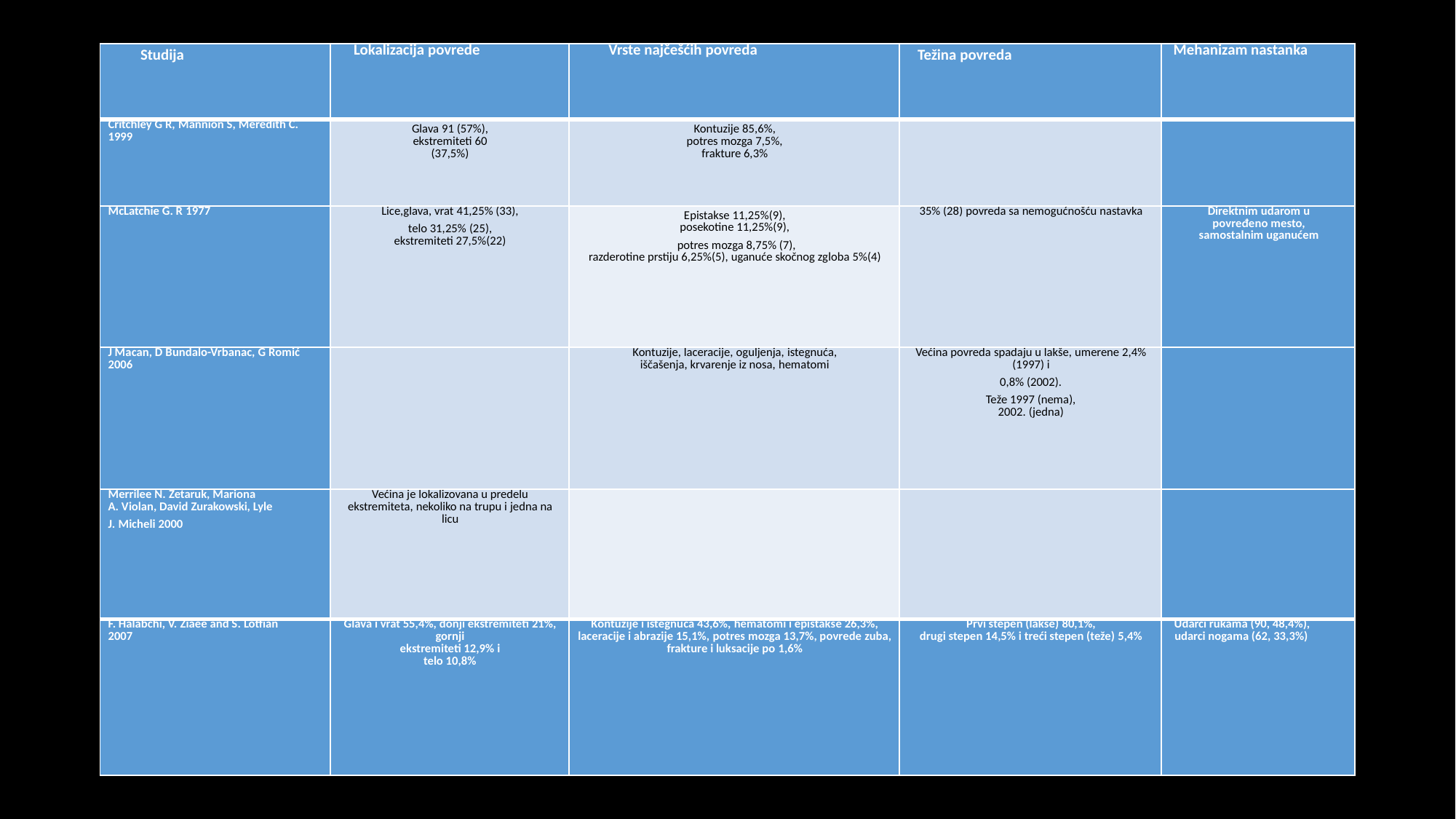

| Studija | Lokalizacija povrede | Vrste najčešćih povreda | Težina povreda | Mehanizam nastanka |
| --- | --- | --- | --- | --- |
| Critchley G R, Mannion S, Meredith C. 1999 | Glava 91 (57%), ekstremiteti 60 (37,5%) | Kontuzije 85,6%, potres mozga 7,5%, frakture 6,3% |  |  |
| McLatchie G. R 1977 | Lice,glava, vrat 41,25% (33), telo 31,25% (25), ekstremiteti 27,5%(22) | Epistakse 11,25%(9), posekotine 11,25%(9), potres mozga 8,75% (7), razderotine prstiju 6,25%(5), uganuće skočnog zgloba 5%(4) | 35% (28) povreda sa nemogućnošću nastavka | Direktnim udarom u povređeno mesto, samostalnim uganućem |
| J Macan, D Bundalo-Vrbanac, G Romić 2006 |  | Kontuzije, laceracije, oguljenja, istegnuća, iščašenja, krvarenje iz nosa, hematomi | Većina povreda spadaju u lakše, umerene 2,4% (1997) i 0,8% (2002). Teže 1997 (nema), 2002. (jedna) |  |
| Merrilee N. Zetaruk, Mariona A. Violan, David Zurakowski, Lyle J. Micheli 2000 | Većina je lokalizovana u predelu ekstremiteta, nekoliko na trupu i jedna na licu |  |  |  |
| F. Halabchi, V. Ziaee and S. Lotfian 2007 | Glava i vrat 55,4%, donji ekstremiteti 21%, gornji ekstremiteti 12,9% i telo 10,8% | Kontuzije i istegnuća 43,6%, hematomi i epistakse 26,3%, laceracije i abrazije 15,1%, potres mozga 13,7%, povrede zuba, frakture i luksacije po 1,6% | Prvi stepen (lakše) 80,1%, drugi stepen 14,5% i treći stepen (teže) 5,4% | Udarci rukama (90, 48,4%), udarci nogama (62, 33,3%) |
| M. Hassan Boostani, M. Ali Boostani, V. Nowzari 2012 | Glava, lice i vrat 57,9%, telo 28,6% | Rane 64,6%, kontuzije 20,2% |  |  |
| M. Hassan Boostani, M. Ali Boostani, V. Nowzari 2012 | Glava i lice 69,9% | Rane 74,8% |  |  |
| V. Ziaee, M. Shobbar, S. Lotfian, M. Ahmadinejad 2015 | Glava i vrat 61%, trup 24%, noge 12%, ruke 9% |  |  |  |
| M. Peeri, M. Hassan Boostani, M. AliBoostani, M. Ali Kohanpur and M. Mirsepasi 2011 | Glava i lice 32,4%, noge 28,5%, ruke 26,5%, trup i kičma 12,6% | Mišićno tkivo- puknuće, istegnuće, hematom 65,4%, oštećenja kože 20,8%, povrede kostiju- prelomi 6,3% |  | Usled prekomernog napora 26,9%, neadekvatno zagrevanje 22,4% |
| Rahimi M, Halabchi F, Alibakhshi E, Kalali N 2012 | Glava i lice 49,3%, noge 25,3%, ruke 16%, trup 9,3% | Kontuzije 60%, krvarenja 21,3%, mišićni hematomi 8% | Blage povrede 80%, umerene 17,3%, teške 2,7% | Usled udaraca rukom 58,7%, nožnih udaraca 24%, padom ili disbalansom 17,3% |
| Maja Lenard 2015 | Skočni zglob, stopalo, prsti 33,51%, ruke, šake i prsti 24,32%, leđa 14,05% | Uganuća zgloba i iščašenja prstiju, prelomi i istegnuća mišića ili ligamenata | Povrede srednje težine 42%, teške povrede 27% |  |
| Arriaza, R., Leyes, M 2005 | Glava 749 (84,1%), noge 57 (6,4%), vrat 34 (4%), ruke 28 (3,1%), grudni koš 9 (1%) i ostale 12 (1,4%) | Kontuzije 448 (50,3%), epistakse 144 (16,2%), razderotine 122 (13,7%), potres mozga 34 (3,8%), uganuća 31 (3,5%) | Lakše 796 (89,3%), srednje 70 (7,9%) i teške 25 (2,8%) |  |
| T. Ambroży, D. Mucha et al. 2015 |  | Kontuzije 47,1%, pucanje mišića ili dislokacije zglobova 27,9%, istegnuća ili dislokacija zgloba 16,9%, frakture 5,9%, povrede glave 2,2% | Ozbiljne povrede 15,7% tokom takmičenja, ozbiljne povrede tokom treninga 84,3% | Tokom meča 40%- udarac nogom 12%, prilikom zagrevanja 7,1%, dugog trčanja 8,6%, preopterećenje mišića 5,7% |
| Pantelić Gina 2006 | Glava najčešće 30 (38,96%), noge 28 (36,36%), ruke 16 (20,78%), stomak 3 (3,9%) | Kontuzije 23 (29,87%), krvarenje iz nosa-epistakse 16 (20,78%), iščašenja 10 (12,99%), prelomi 9 (11,69%), posekotine 8 (10,39%), istegnuća ligamenata 7 (9,09%), istegnuća mišića 4 (5,19%) |  |  |
| Šuljagić Radivoje 2016 | Stopalo 40 %, glava 17%, zglob ručja 13%, prsti, leđa i koleno po 7%, rame,lakat i ostalo po 3% |  |  | Od strane protivnika 33%, samostalno 67% |
| Studija | Lokalizacija povrede | Vrste najčešćih povreda | Težina povreda | Mehanizam nastanka |
| --- | --- | --- | --- | --- |
| Critchley G R, Mannion S, Meredith C. 1999 | Glava 91 (57%), ekstremiteti 60 (37,5%) | Kontuzije 85,6%, potres mozga 7,5%, frakture 6,3% |  |  |
| McLatchie G. R 1977 | Lice,glava, vrat 41,25% (33), telo 31,25% (25), ekstremiteti 27,5%(22) | Epistakse 11,25%(9), posekotine 11,25%(9), potres mozga 8,75% (7), razderotine prstiju 6,25%(5), uganuće skočnog zgloba 5%(4) | 35% (28) povreda sa nemogućnošću nastavka | Direktnim udarom u povređeno mesto, samostalnim uganućem |
| J Macan, D Bundalo-Vrbanac, G Romić 2006 |  | Kontuzije, laceracije, oguljenja, istegnuća, iščašenja, krvarenje iz nosa, hematomi | Većina povreda spadaju u lakše, umerene 2,4% (1997) i 0,8% (2002). Teže 1997 (nema), 2002. (jedna) |  |
| Merrilee N. Zetaruk, Mariona A. Violan, David Zurakowski, Lyle J. Micheli 2000 | Većina je lokalizovana u predelu ekstremiteta, nekoliko na trupu i jedna na licu |  |  |  |
| F. Halabchi, V. Ziaee and S. Lotfian 2007 | Glava i vrat 55,4%, donji ekstremiteti 21%, gornji ekstremiteti 12,9% i telo 10,8% | Kontuzije i istegnuća 43,6%, hematomi i epistakse 26,3%, laceracije i abrazije 15,1%, potres mozga 13,7%, povrede zuba, frakture i luksacije po 1,6% | Prvi stepen (lakše) 80,1%, drugi stepen 14,5% i treći stepen (teže) 5,4% | Udarci rukama (90, 48,4%), udarci nogama (62, 33,3%) |
#